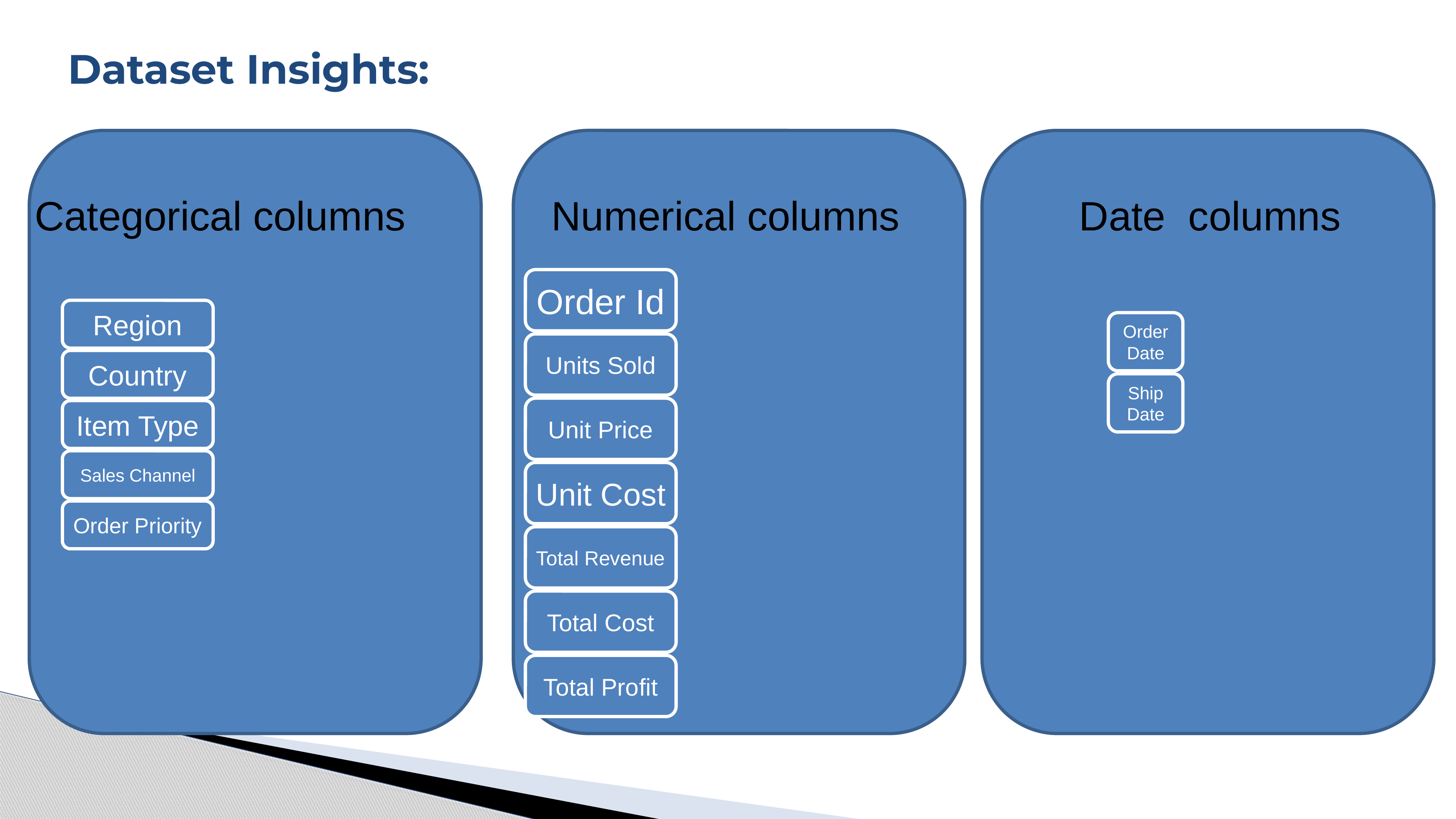

Dataset Insights:

Categorical columns
Numerical columns
Date  columns
Order Id
Units Sold
Unit Price
Unit Cost
Total Revenue
Total Cost
Total Profit
Region
Country
Item Type
Sales Channel
Order Priority
Region
Country
Item Type
Sales Channel
Order Priority
Order Date
Ship Date